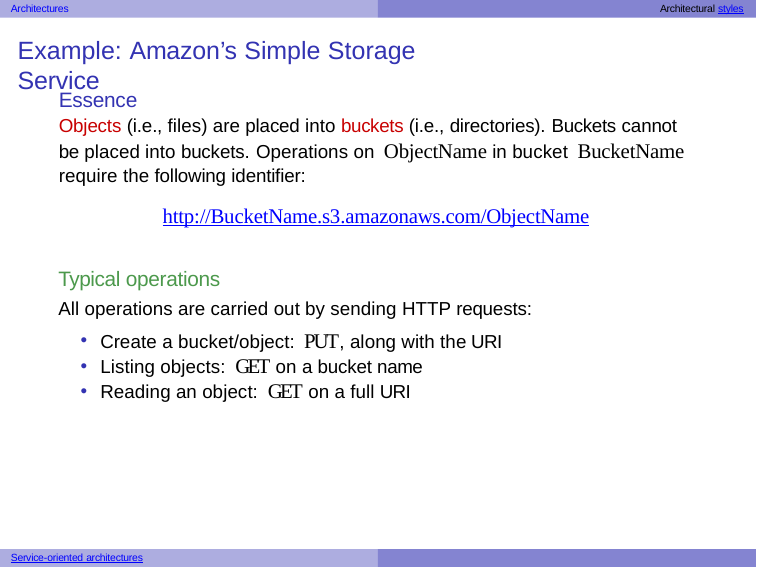

Architectures	Architectural styles
# Example: Amazon’s Simple Storage Service
Essence
Objects (i.e., files) are placed into buckets (i.e., directories). Buckets cannot be placed into buckets. Operations on ObjectName in bucket BucketName require the following identifier:
http://BucketName.s3.amazonaws.com/ObjectName

Typical operations
All operations are carried out by sending HTTP requests:
Create a bucket/object: PUT, along with the URI
Listing objects: GET on a bucket name
Reading an object: GET on a full URI

Service-oriented architectures